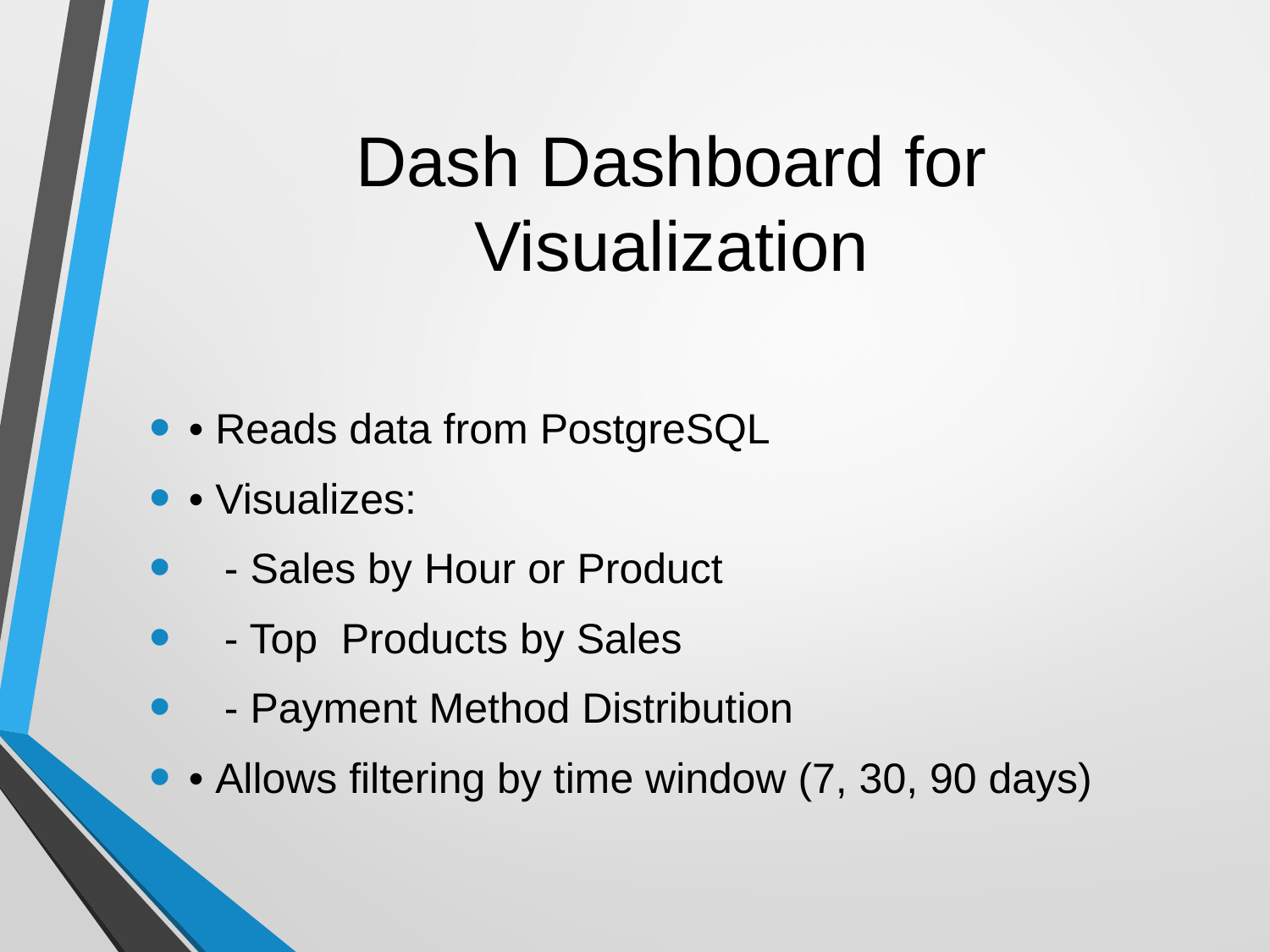

# Dash Dashboard for Visualization
• Reads data from PostgreSQL
• Visualizes:
   - Sales by Hour or Product
   - Top  Products by Sales
   - Payment Method Distribution
• Allows filtering by time window (7, 30, 90 days)